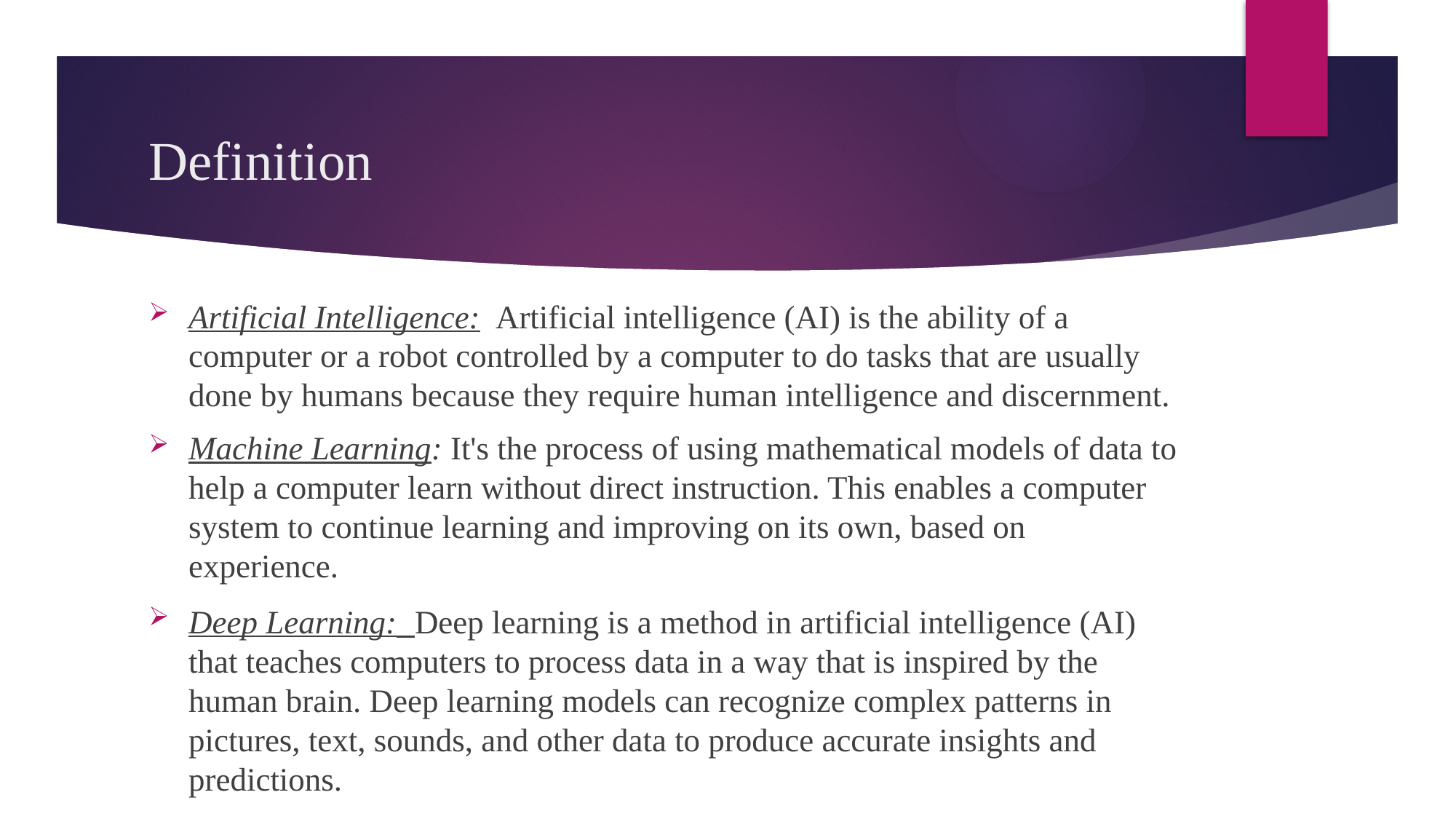

# Definition
Artificial Intelligence:  Artificial intelligence (AI) is the ability of a computer or a robot controlled by a computer to do tasks that are usually done by humans because they require human intelligence and discernment.
Machine Learning: It's the process of using mathematical models of data to help a computer learn without direct instruction. This enables a computer system to continue learning and improving on its own, based on experience.
Deep Learning:  Deep learning is a method in artificial intelligence (AI) that teaches computers to process data in a way that is inspired by the human brain. Deep learning models can recognize complex patterns in pictures, text, sounds, and other data to produce accurate insights and predictions.